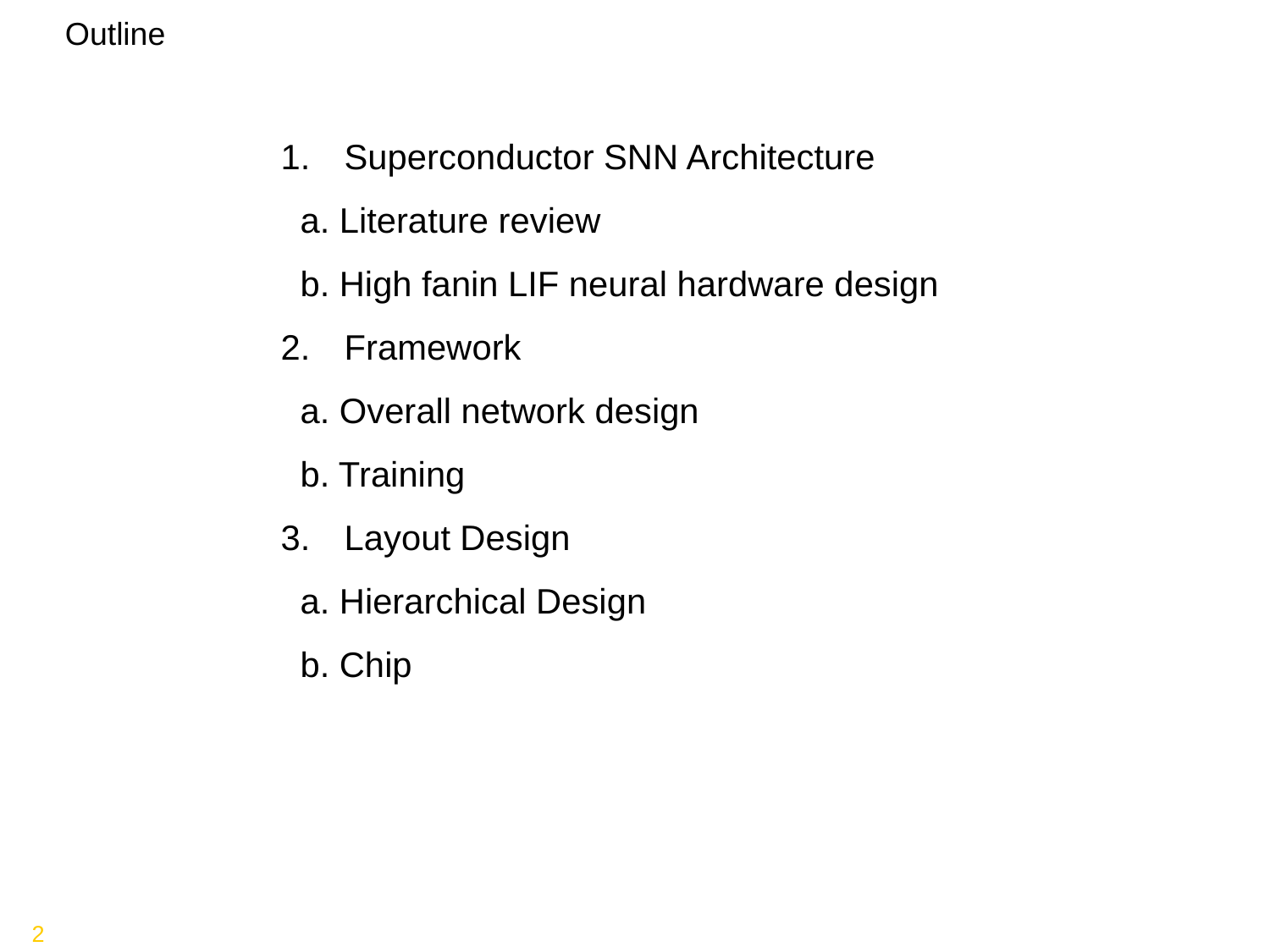

Outline
Superconductor SNN Architecture
  a. Literature review
  b. High fanin LIF neural hardware design
Framework
  a. Overall network design
  b. Training
Layout Design
  a. Hierarchical Design
  b. Chip
2